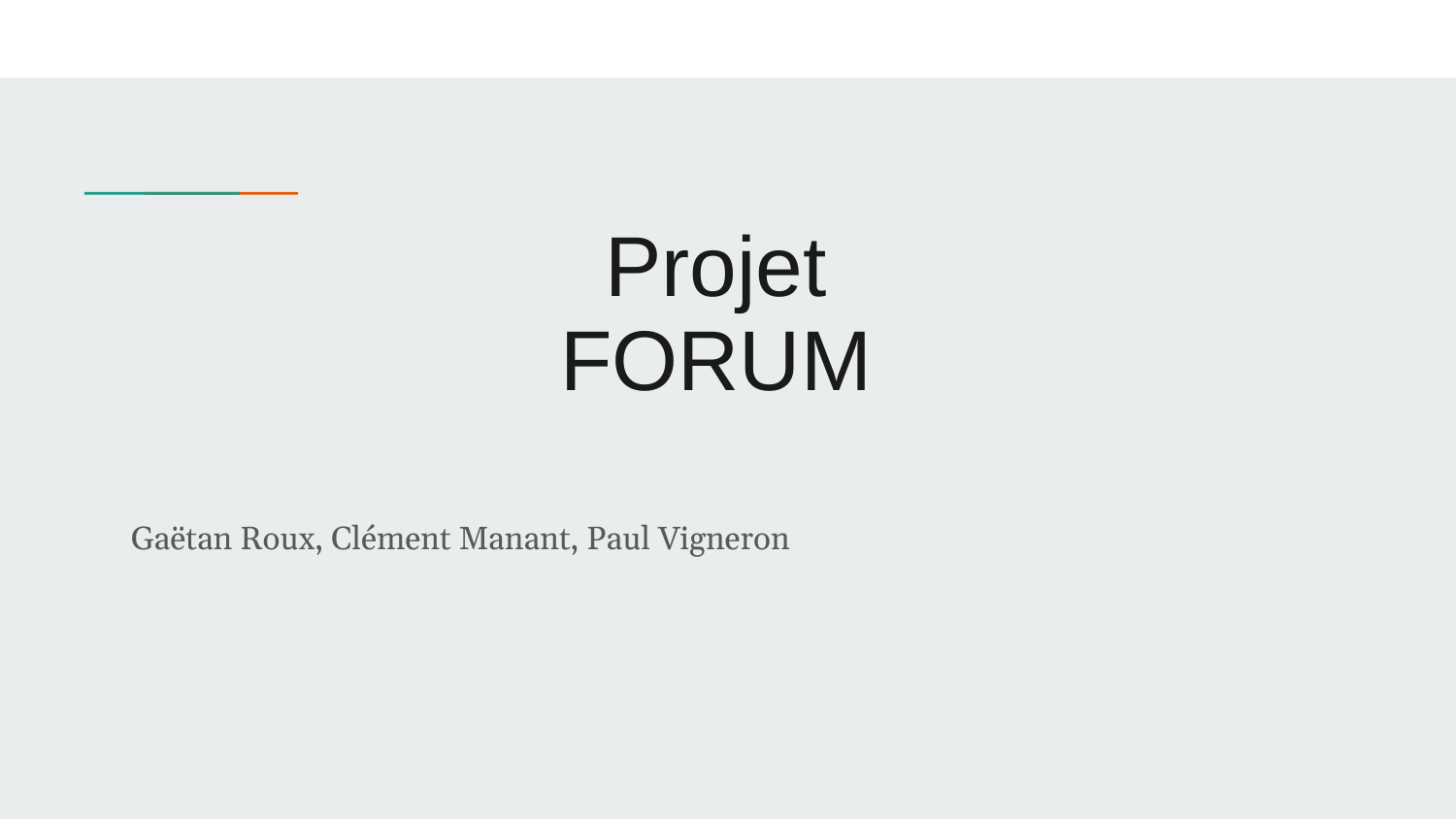

# Projet
FORUM
Gaëtan Roux, Clément Manant, Paul Vigneron